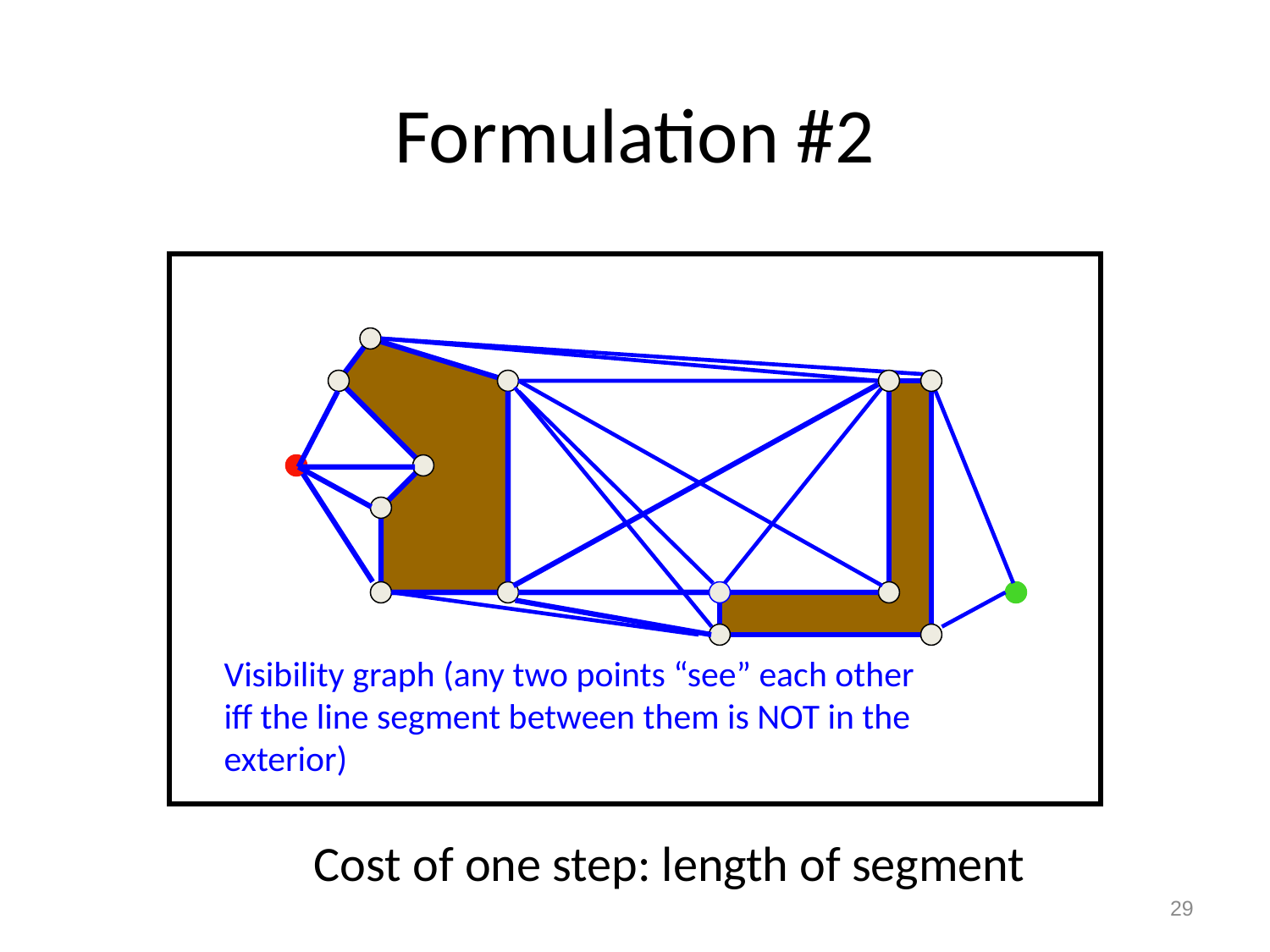

# Formulation #2

Cost of one step: length of segment

Visibility graph (any two points “see” each other
iff the line segment between them is NOT in the
exterior)
29